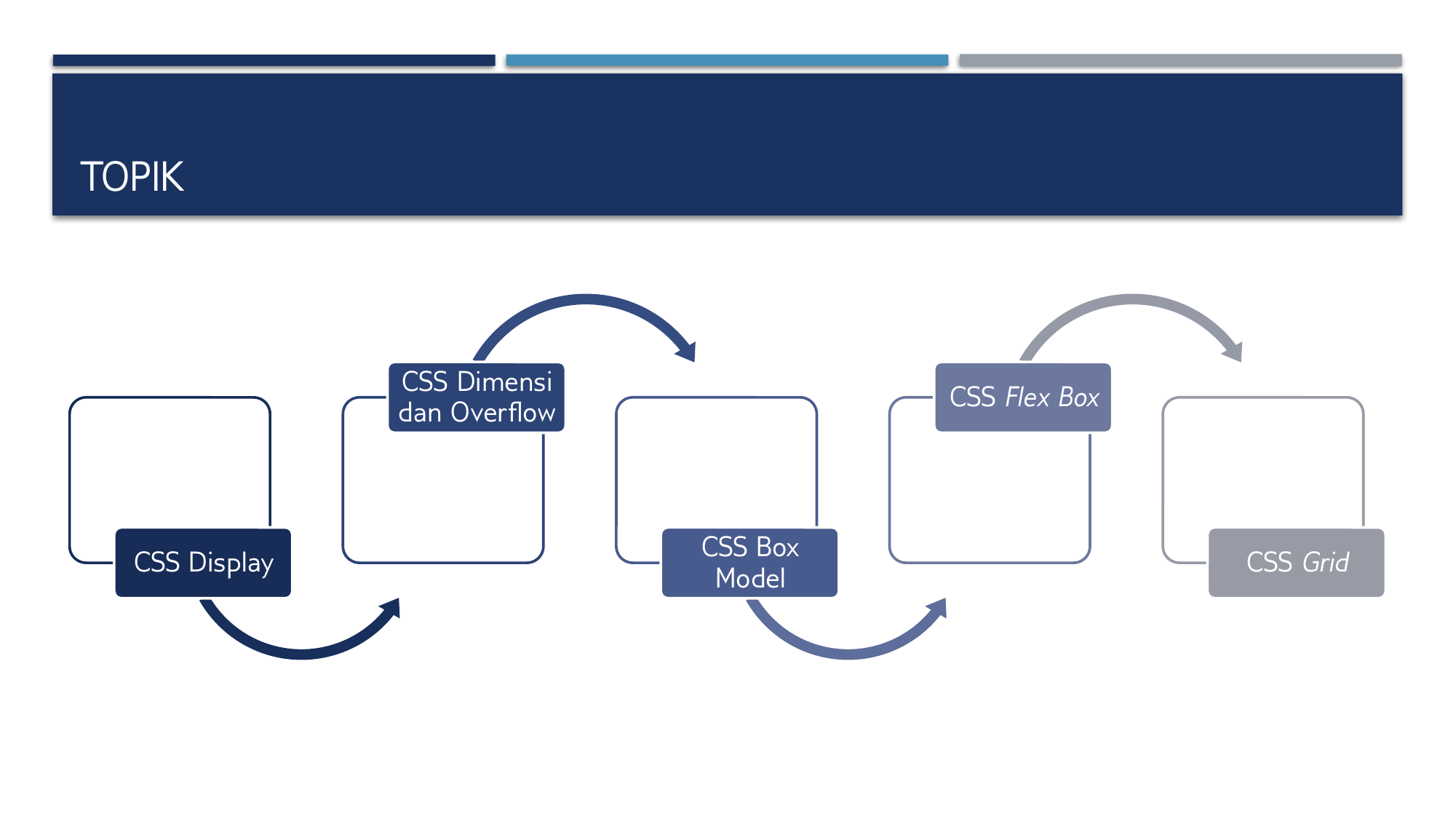

# Topik
CSS Display
CSS Dimensi dan Overflow
CSS Box Model
CSS Flex Box
CSS Grid